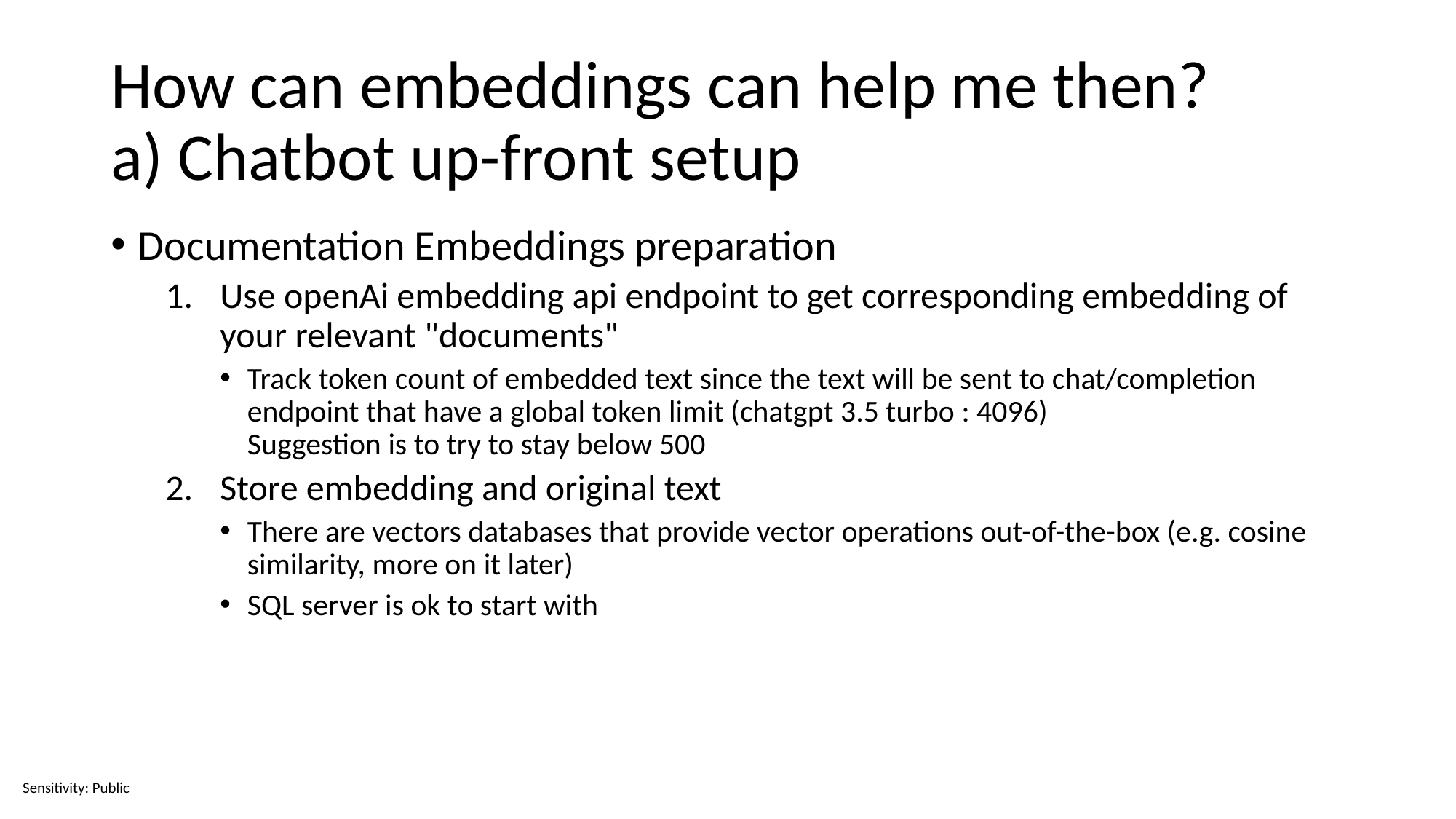

# How can embeddings can help me then? a) Chatbot up-front setup
Documentation Embeddings preparation
Use openAi embedding api endpoint to get corresponding embedding of your relevant "documents"
Track token count of embedded text since the text will be sent to chat/completion endpoint that have a global token limit (chatgpt 3.5 turbo : 4096)
Suggestion is to try to stay below 500
Store embedding and original text
There are vectors databases that provide vector operations out-of-the-box (e.g. cosine similarity, more on it later)
SQL server is ok to start with